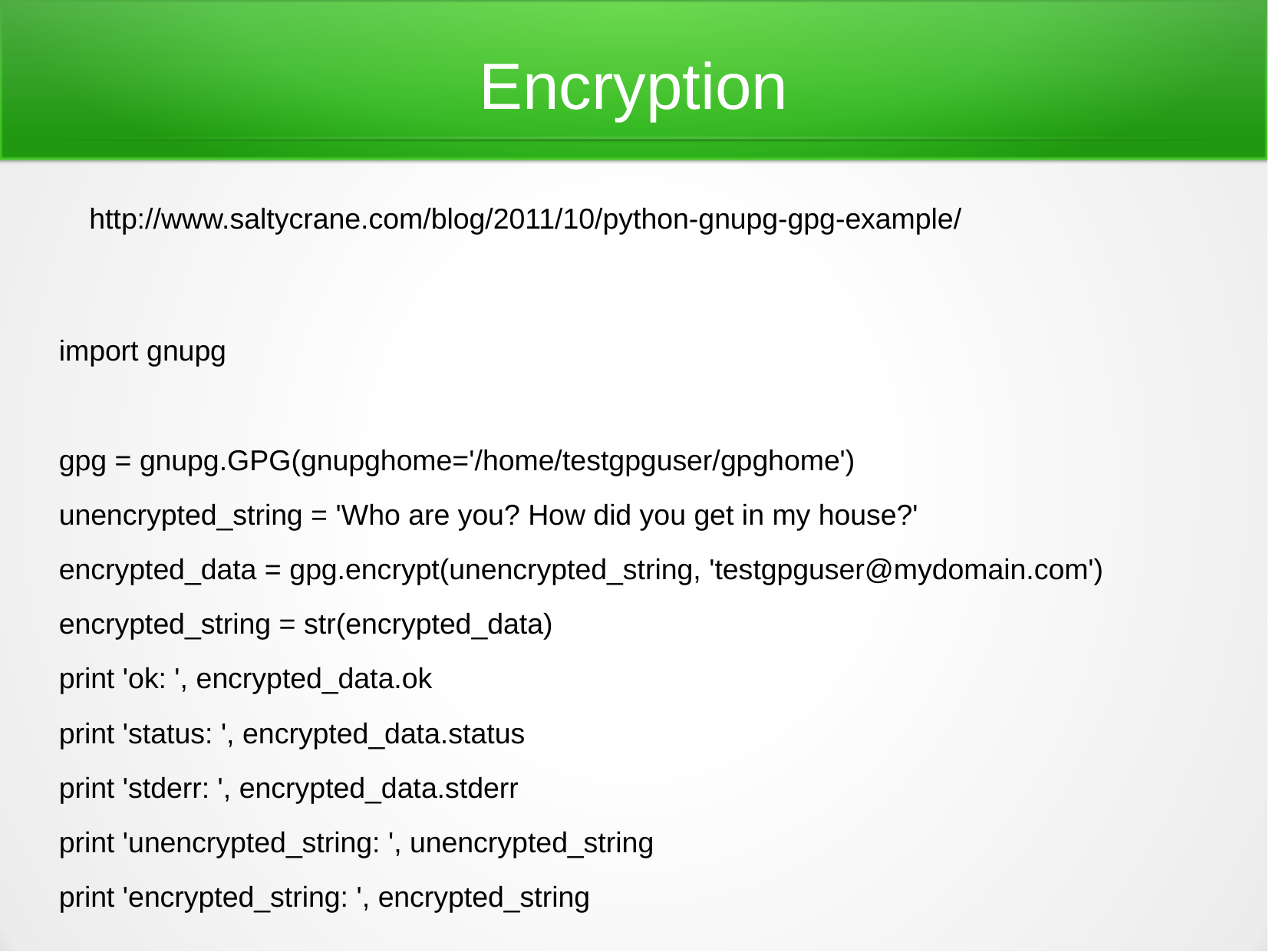

# Encryption
http://www.saltycrane.com/blog/2011/10/python-gnupg-gpg-example/
import gnupg

gpg = gnupg.GPG(gnupghome='/home/testgpguser/gpghome')
unencrypted_string = 'Who are you? How did you get in my house?'
encrypted_data = gpg.encrypt(unencrypted_string, 'testgpguser@mydomain.com')
encrypted_string = str(encrypted_data)
print 'ok: ', encrypted_data.ok
print 'status: ', encrypted_data.status
print 'stderr: ', encrypted_data.stderr
print 'unencrypted_string: ', unencrypted_string
print 'encrypted_string: ', encrypted_string